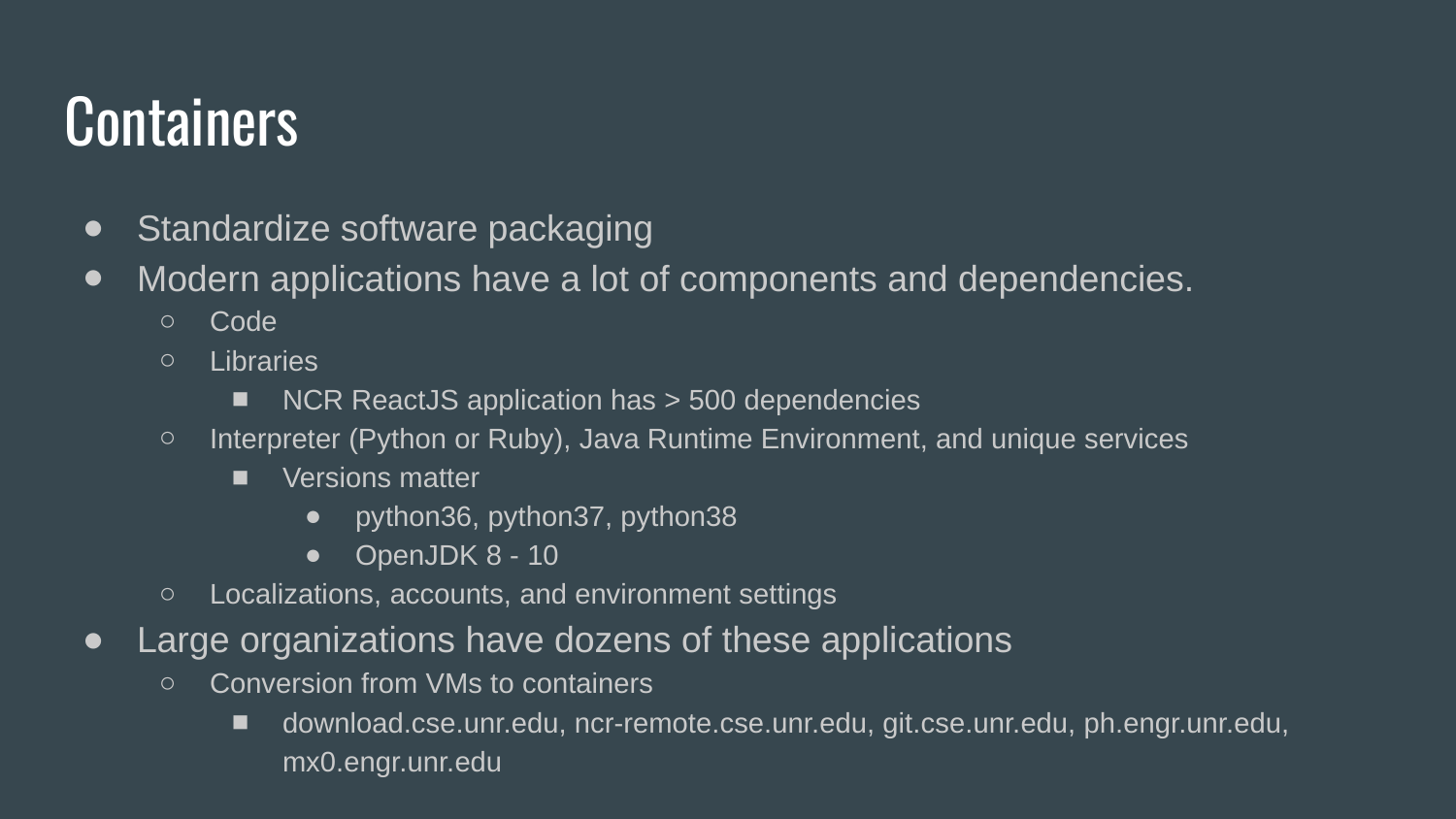

# Containers
Standardize software packaging
Modern applications have a lot of components and dependencies.
Code
Libraries
NCR ReactJS application has > 500 dependencies
Interpreter (Python or Ruby), Java Runtime Environment, and unique services
Versions matter
python36, python37, python38
OpenJDK 8 - 10
Localizations, accounts, and environment settings
Large organizations have dozens of these applications
Conversion from VMs to containers
download.cse.unr.edu, ncr-remote.cse.unr.edu, git.cse.unr.edu, ph.engr.unr.edu, mx0.engr.unr.edu